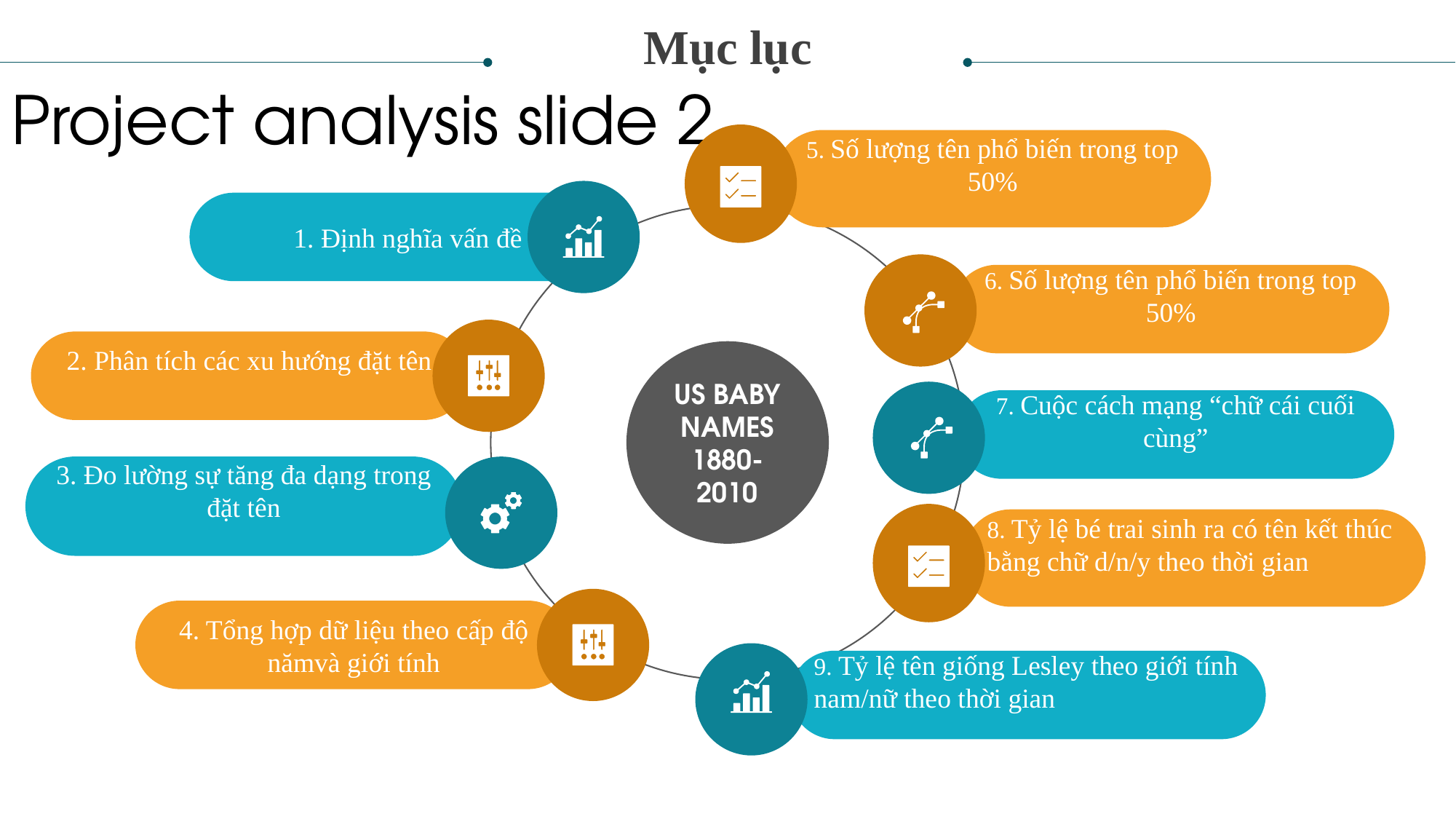

Mục lục
Project analysis slide 2

5. Số lượng tên phổ biến trong top 50%

1. Định nghĩa vấn đề

6. Số lượng tên phổ biến trong top 50%

2. Phân tích các xu hướng đặt tên

US BABY NAMES 1880-2010

7. Cuộc cách mạng “chữ cái cuối cùng”

3. Đo lường sự tăng đa dạng trong đặt tên

8. Tỷ lệ bé trai sinh ra có tên kết thúc bằng chữ d/n/y theo thời gian

4. Tổng hợp dữ liệu theo cấp độ nămvà giới tính

9. Tỷ lệ tên giống Lesley theo giới tính nam/nữ theo thời gian